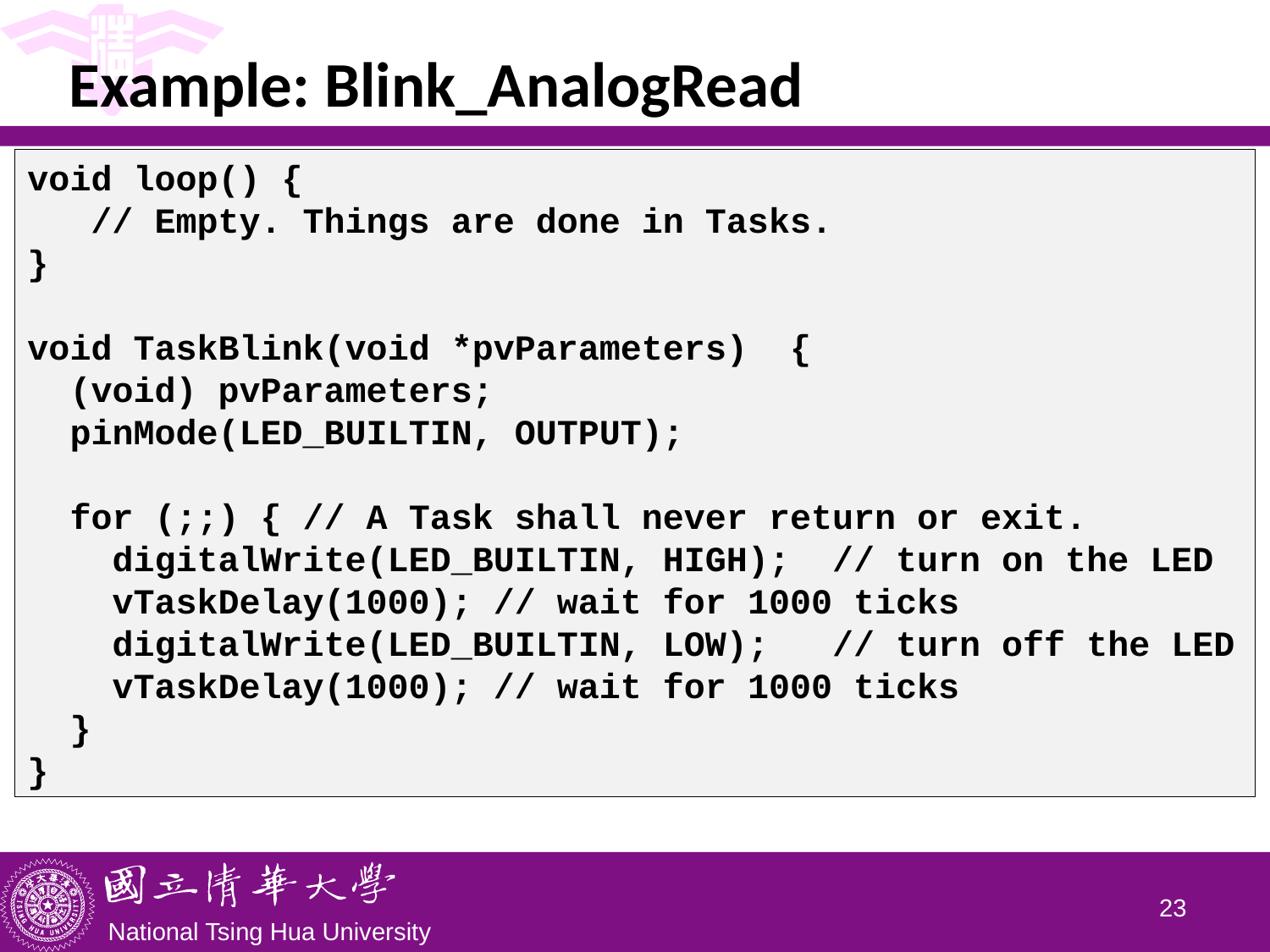

# Example: Blink_AnalogRead
void loop() {
   // Empty. Things are done in Tasks.
}

void TaskBlink(void *pvParameters)  {
  (void) pvParameters;
  pinMode(LED_BUILTIN, OUTPUT);

  for (;;) { // A Task shall never return or exit.
    digitalWrite(LED_BUILTIN, HIGH);  // turn on the LED
    vTaskDelay(1000); // wait for 1000 ticks
    digitalWrite(LED_BUILTIN, LOW);   // turn off the LED
    vTaskDelay(1000); // wait for 1000 ticks
  }
}
23